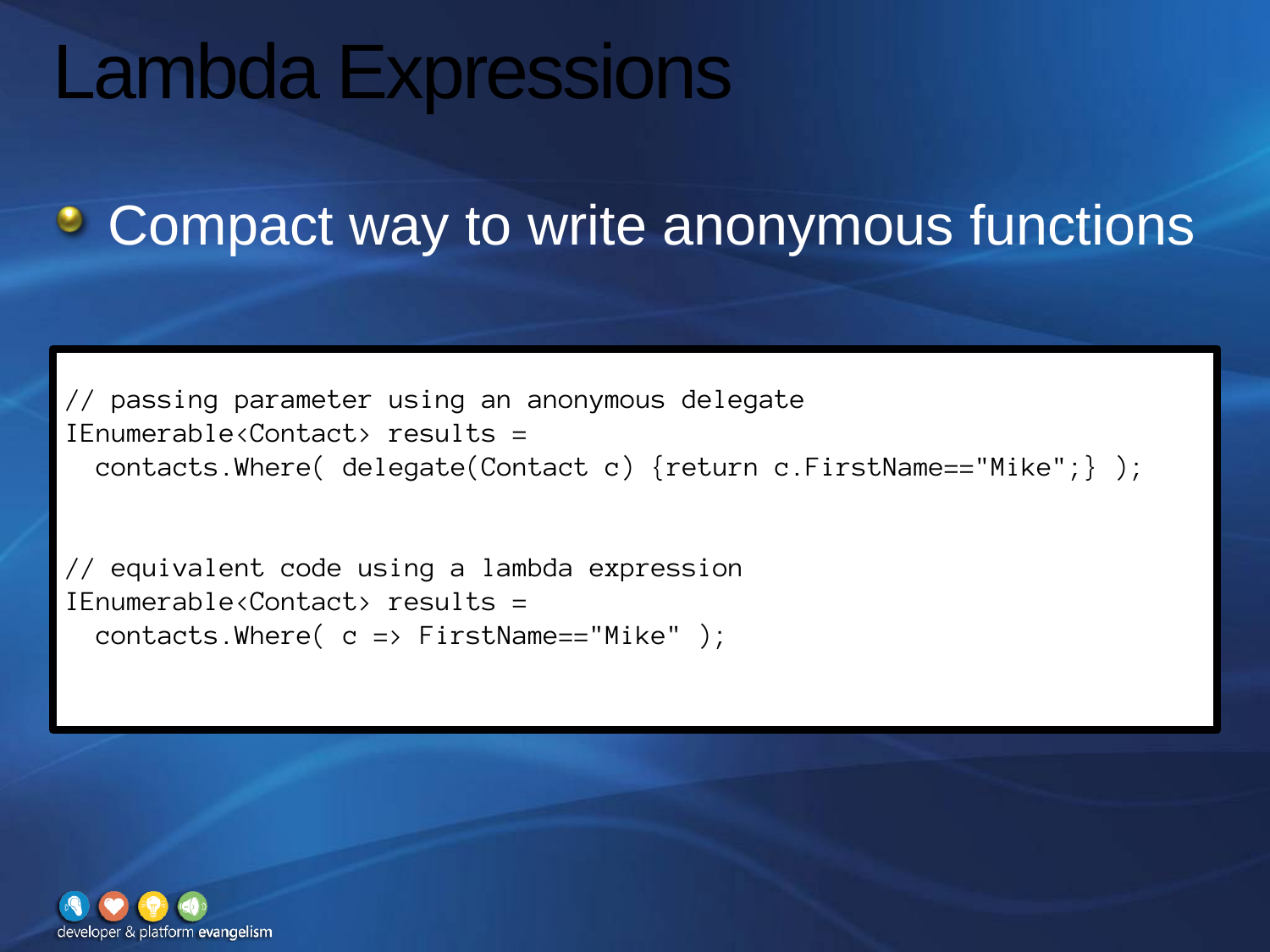

# Lambda Expressions
Compact way to write anonymous functions
// passing parameter using an anonymous delegate
IEnumerable<Contact> results =
  contacts.Where( delegate(Contact c) {return c.FirstName=="Mike";} );

// equivalent code using a lambda expression
IEnumerable<Contact> results =
  contacts.Where( c => FirstName=="Mike" );